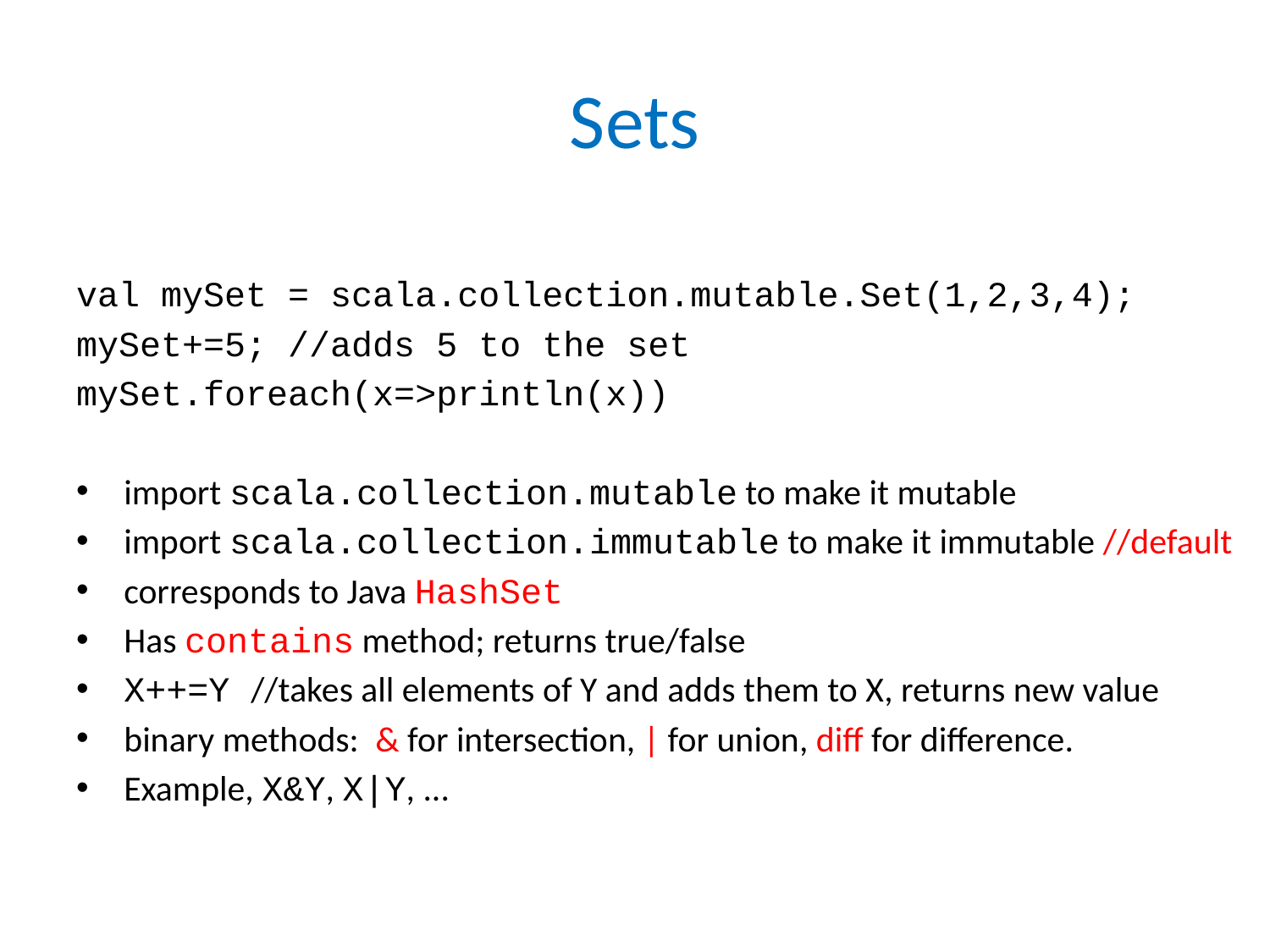

# Sets

val mySet = scala.collection.mutable.Set(1,2,3,4);
mySet+=5; //adds 5 to the set
mySet.foreach(x=>println(x))

import scala.collection.mutable to make it mutable
import scala.collection.immutable to make it immutable //default
corresponds to Java HashSet
Has contains method; returns true/false
X++=Y //takes all elements of Y and adds them to X, returns new value
binary methods:  & for intersection, | for union, diff for difference.
Example, X&Y, X|Y, ...